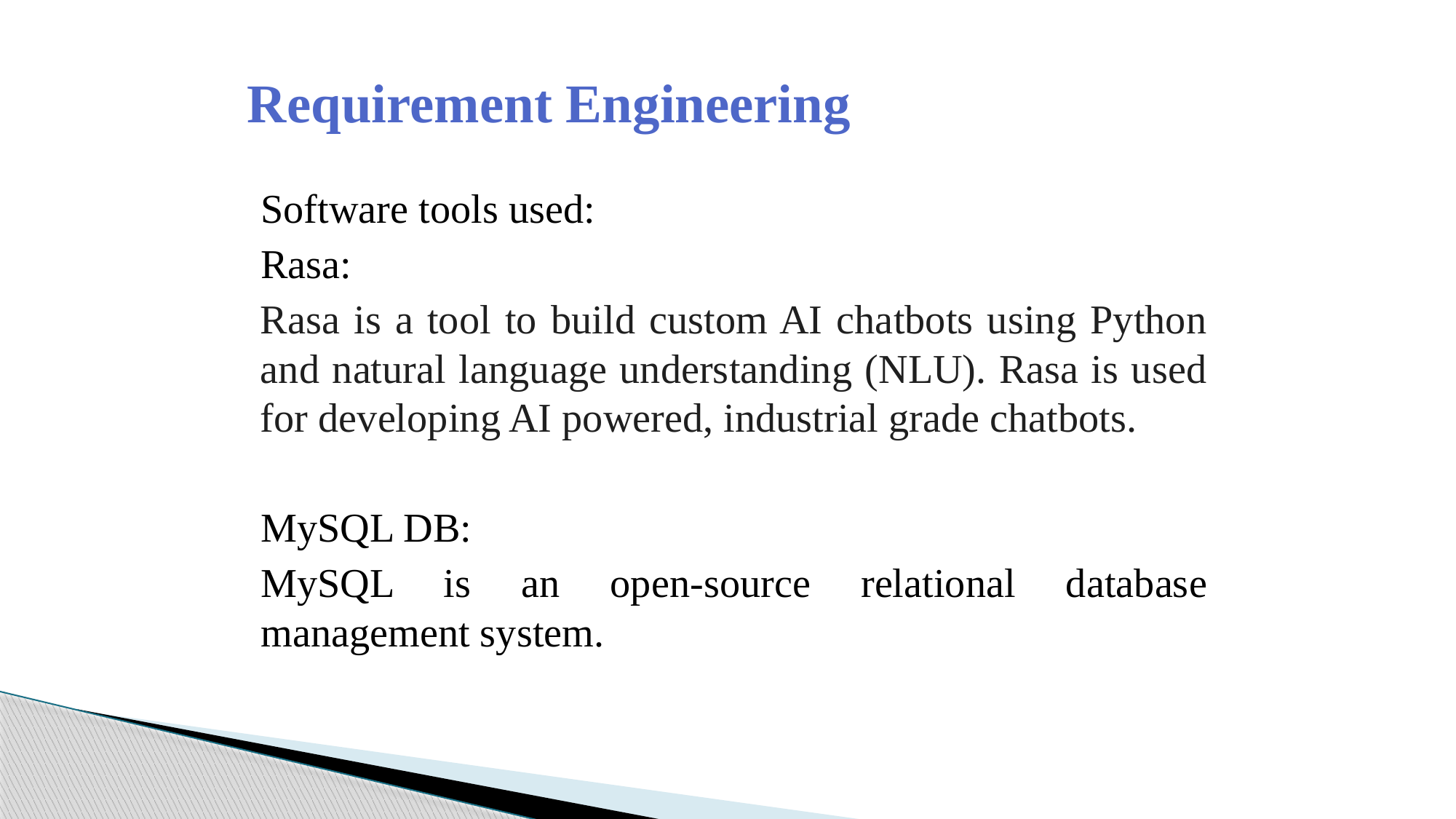

# Requirement Engineering
Software tools used:
Rasa:
Rasa is a tool to build custom AI chatbots using Python and natural language understanding (NLU). Rasa is used for developing AI powered, industrial grade chatbots.

MySQL DB:
MySQL is an open-source relational database management system.